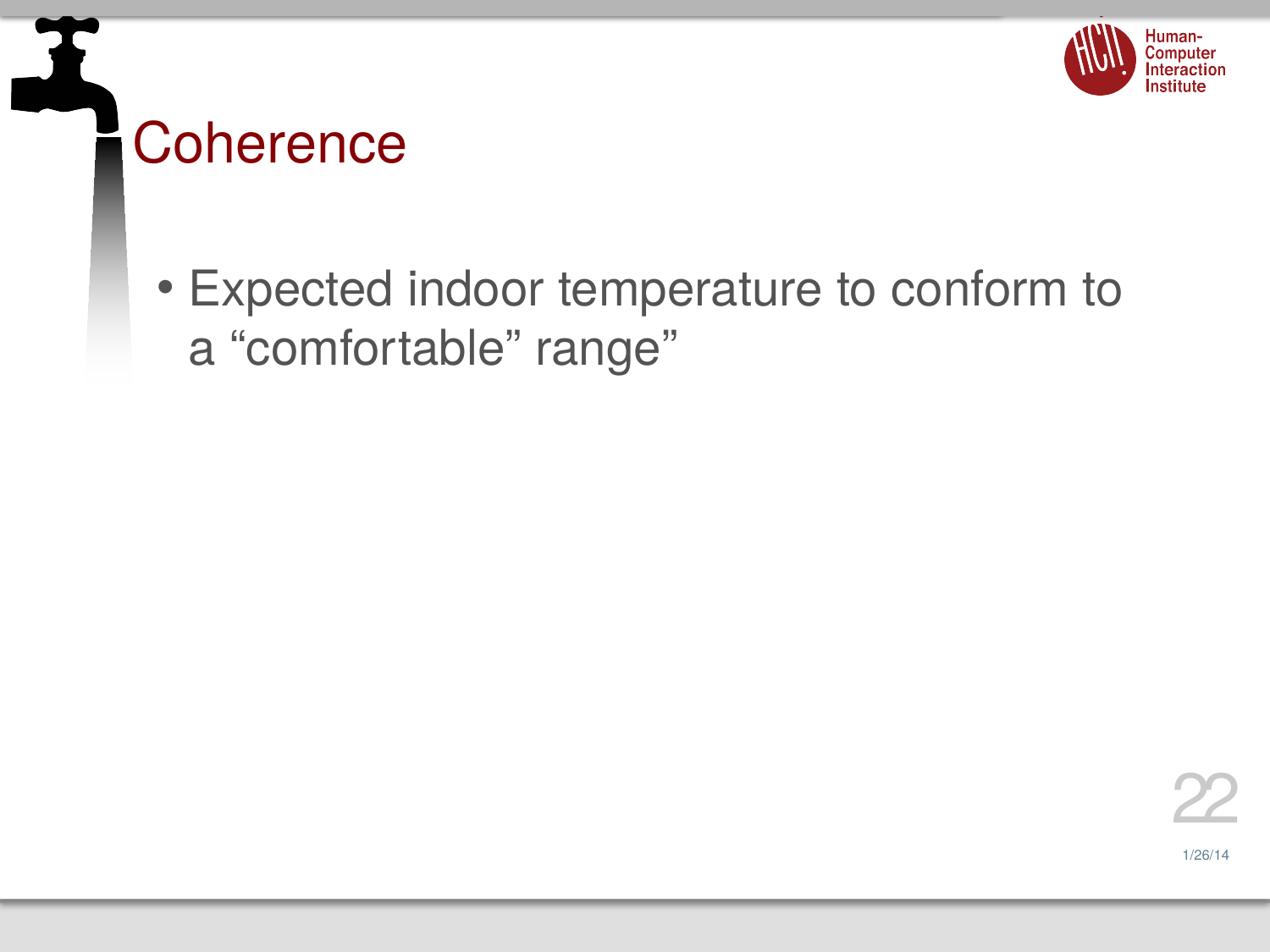

# Coherence
Expected indoor temperature to conform to a “comfortable” range”

22
1/26/14